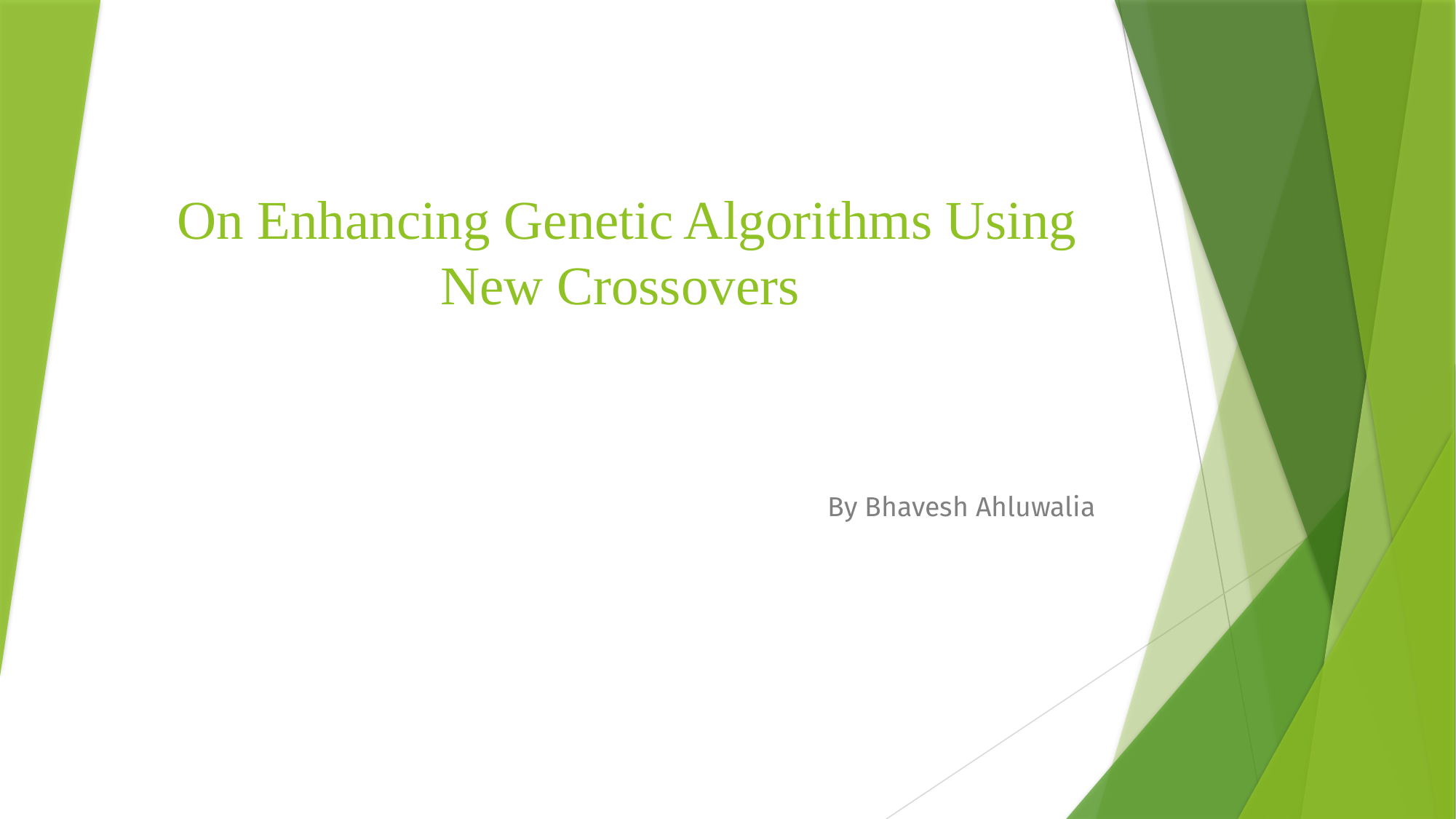

# On Enhancing Genetic Algorithms Using New Crossovers
By Bhavesh Ahluwalia